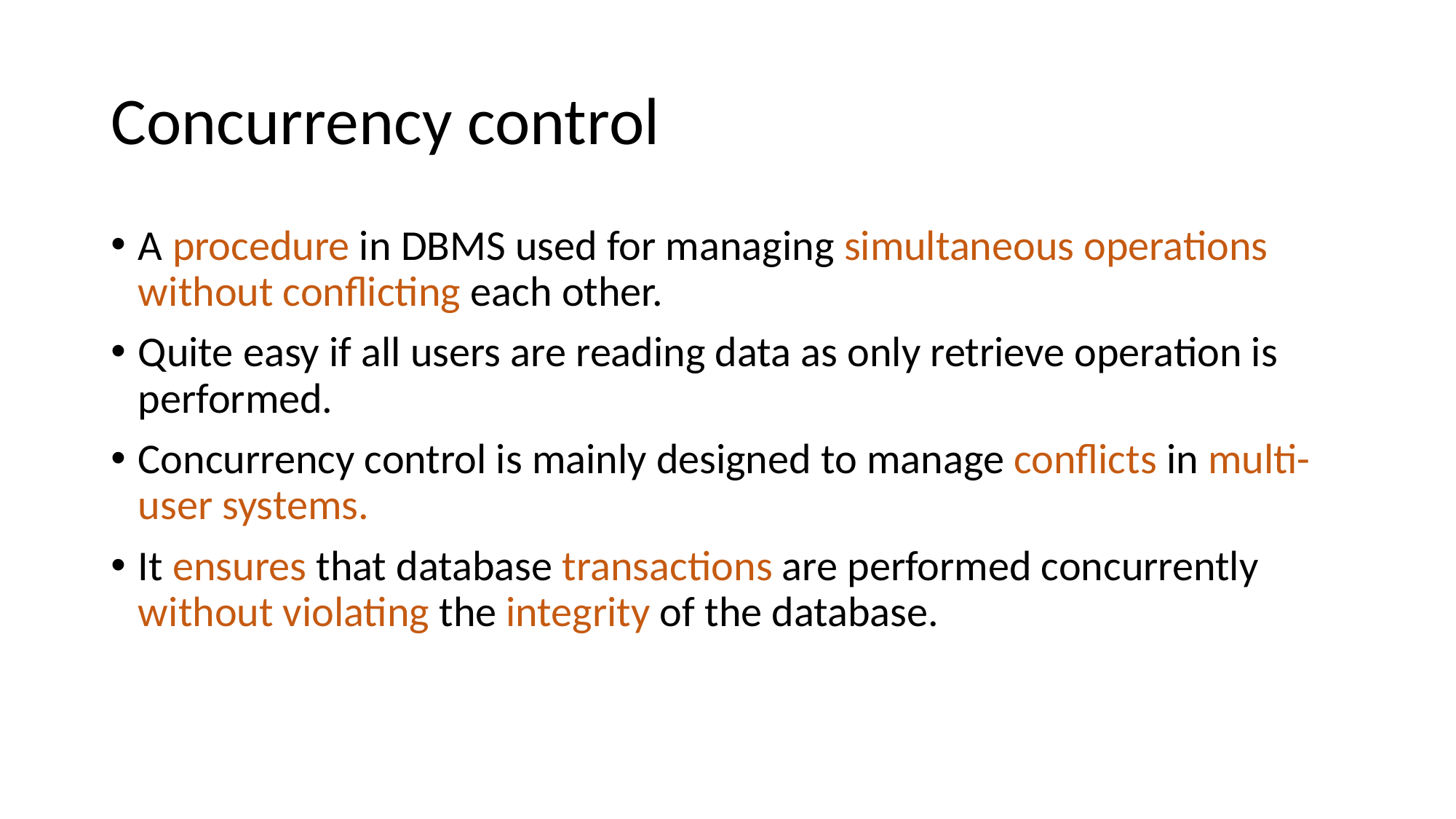

# Concurrency control
A procedure in DBMS used for managing simultaneous operations without conflicting each other.
Quite easy if all users are reading data as only retrieve operation is performed.
Concurrency control is mainly designed to manage conflicts in multi-user systems.
It ensures that database transactions are performed concurrently without violating the integrity of the database.